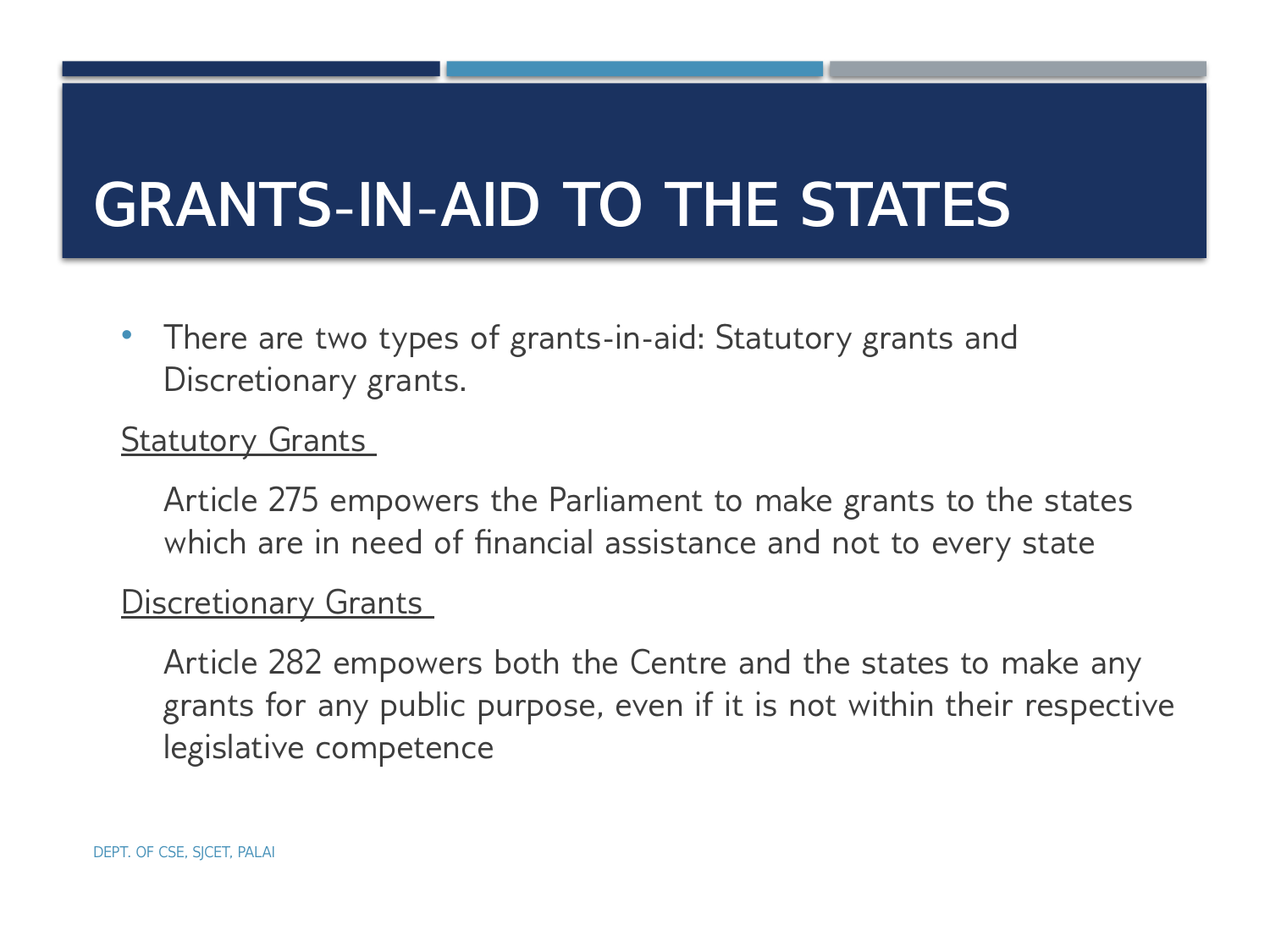

# Grants-in-Aid to the States
There are two types of grants-in-aid: Statutory grants and Discretionary grants.
Statutory Grants
    Article 275 empowers the Parliament to make grants to the states which are in need of financial assistance and not to every state
Discretionary Grants
    Article 282 empowers both the Centre and the states to make any grants for any public purpose, even if it is not within their respective legislative competence
Dept. of CSE, SJCET, Palai